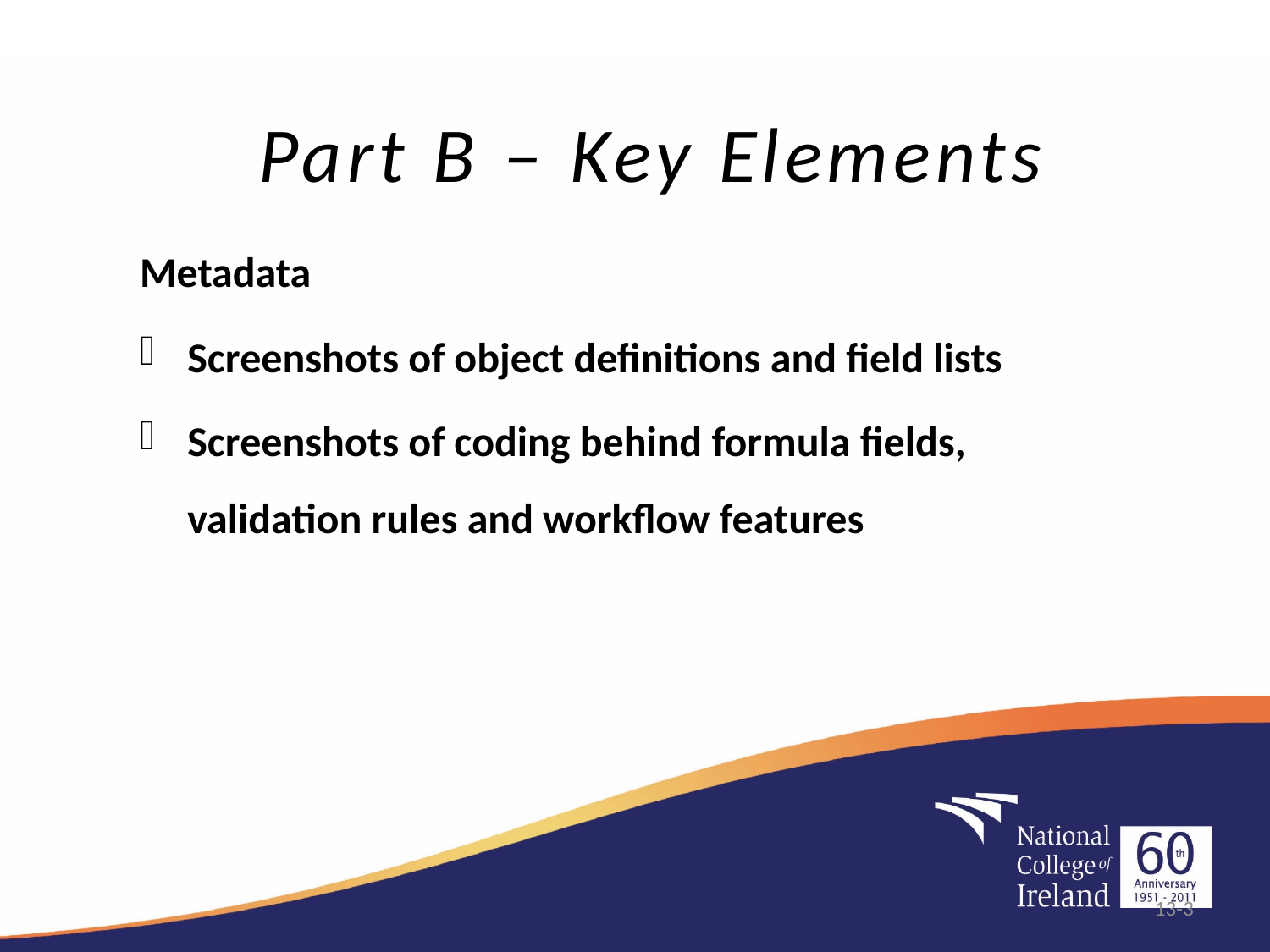

# Part B – Key Elements
Metadata
Screenshots of object definitions and field lists
Screenshots of coding behind formula fields, validation rules and workflow features
13-3